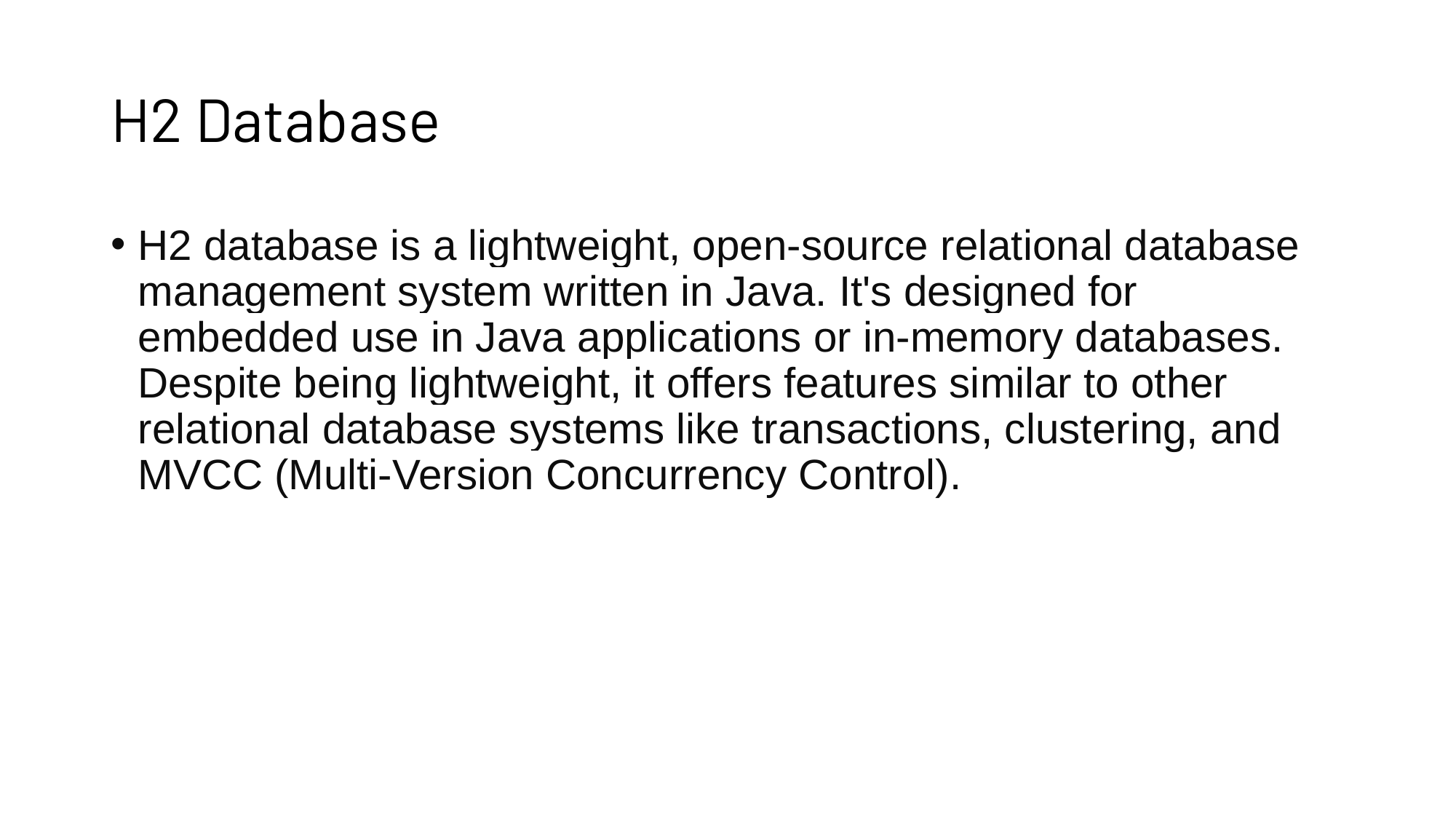

# H2 Database
H2 database is a lightweight, open-source relational database management system written in Java. It's designed for embedded use in Java applications or in-memory databases. Despite being lightweight, it offers features similar to other relational database systems like transactions, clustering, and MVCC (Multi-Version Concurrency Control).